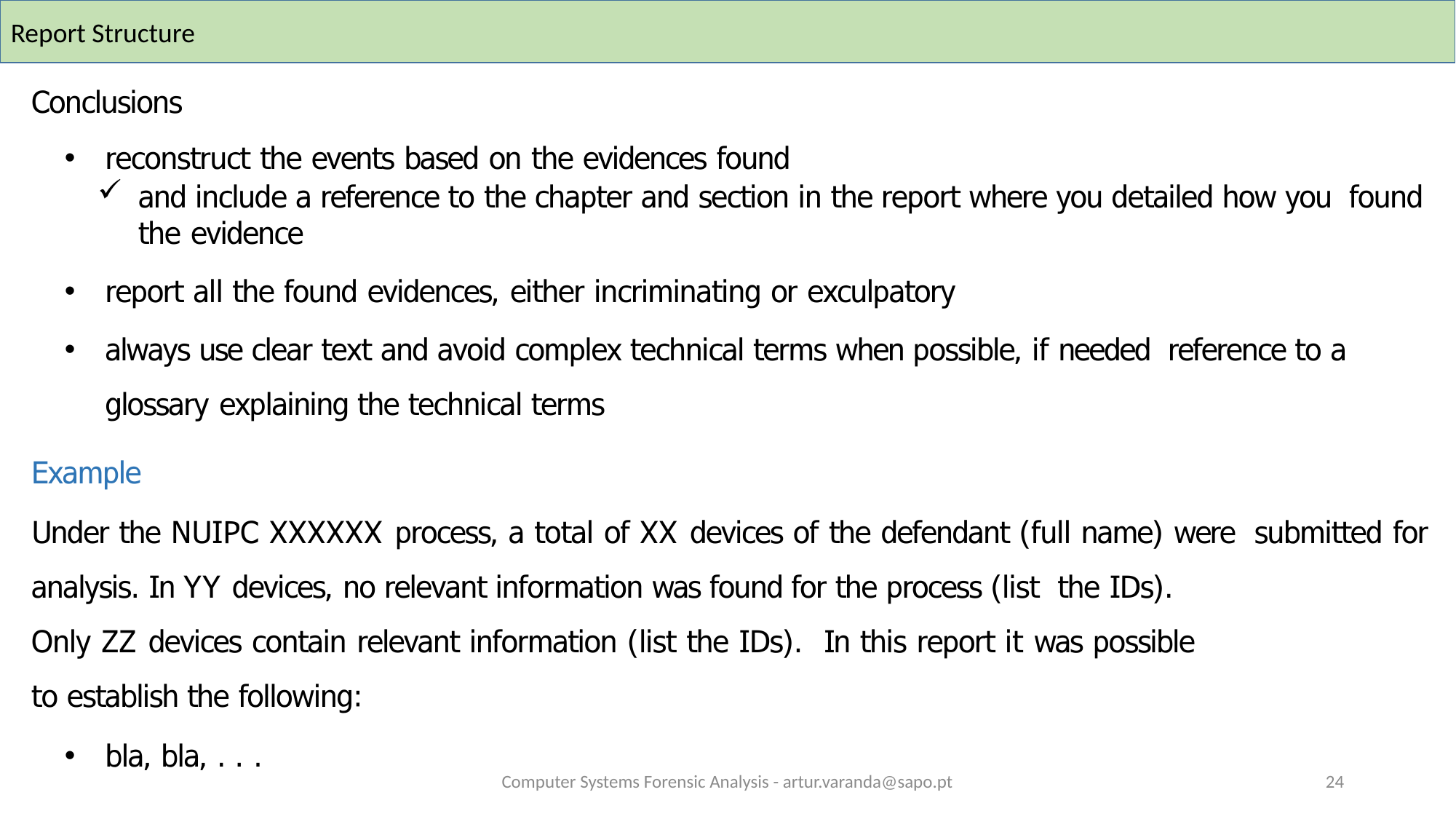

Report Structure
Conclusions
reconstruct the events based on the evidences found
and include a reference to the chapter and section in the report where you detailed how you  found the evidence
report all the found evidences, either incriminating or exculpatory
always use clear text and avoid complex technical terms when possible, if needed  reference to a glossary explaining the technical terms
Example
Under the NUIPC XXXXXX process, a total of XX devices of the defendant (full name) were  submitted for analysis. In YY devices, no relevant information was found for the process (list  the IDs).
Only ZZ devices contain relevant information (list the IDs).  In this report it was possible to establish the following:
bla, bla, . . .
Computer Systems Forensic Analysis - artur.varanda@sapo.pt
24